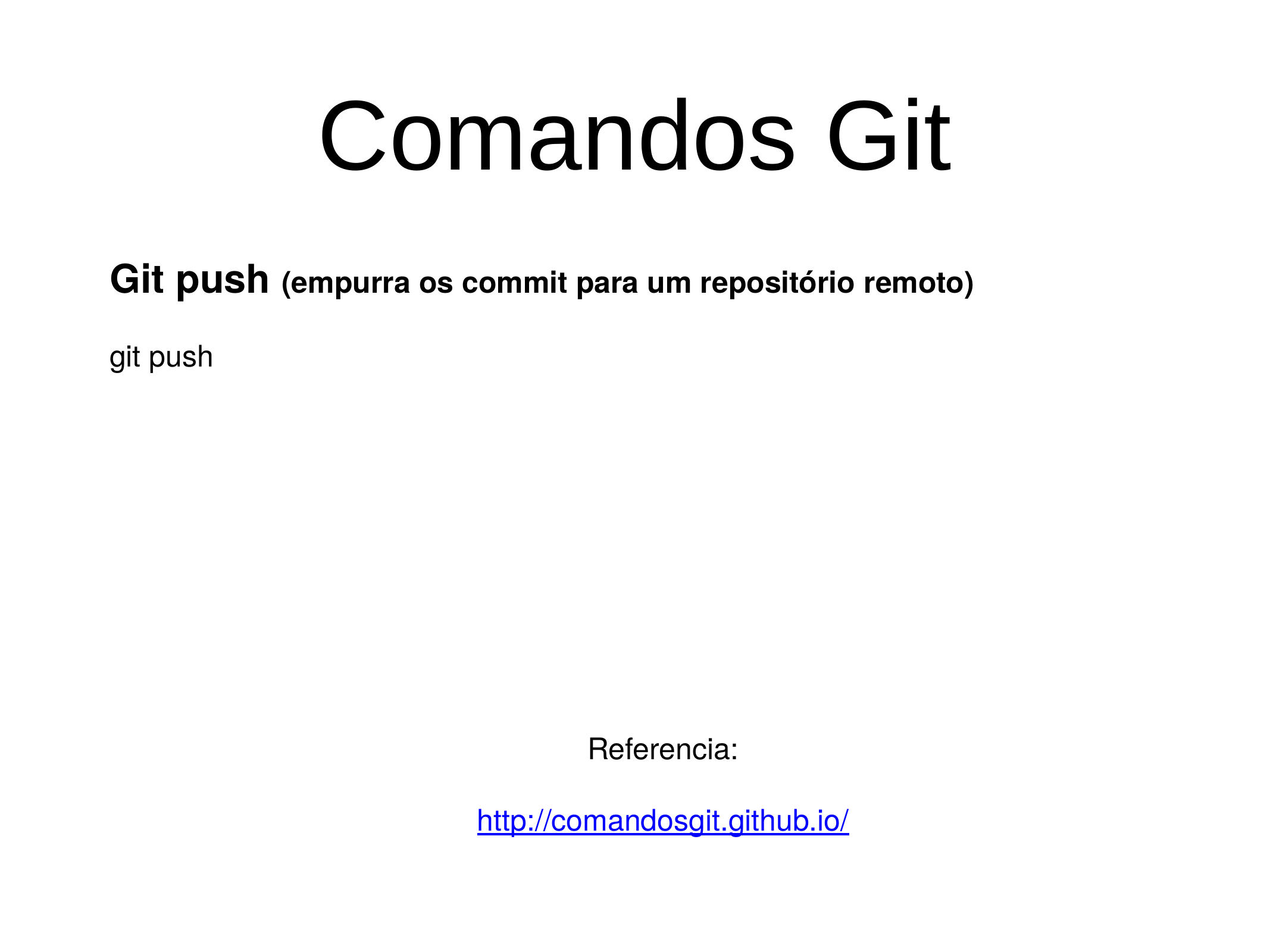

# Comandos Git
Git push (empurra os commit para um repositório remoto)

git push

Referencia:

http://comandosgit.github.io/